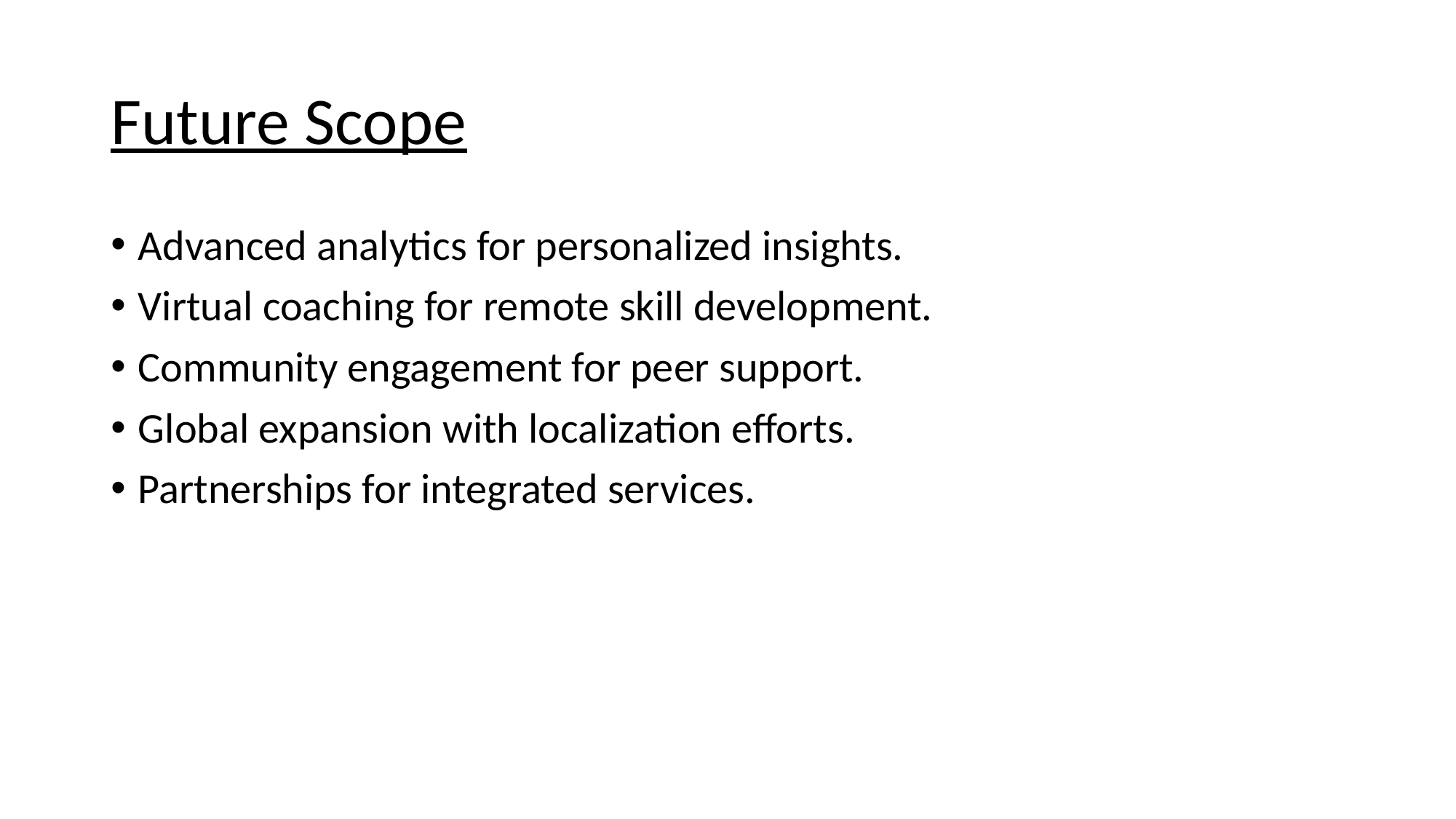

# Future Scope
Advanced analytics for personalized insights.
Virtual coaching for remote skill development.
Community engagement for peer support.
Global expansion with localization efforts.
Partnerships for integrated services.